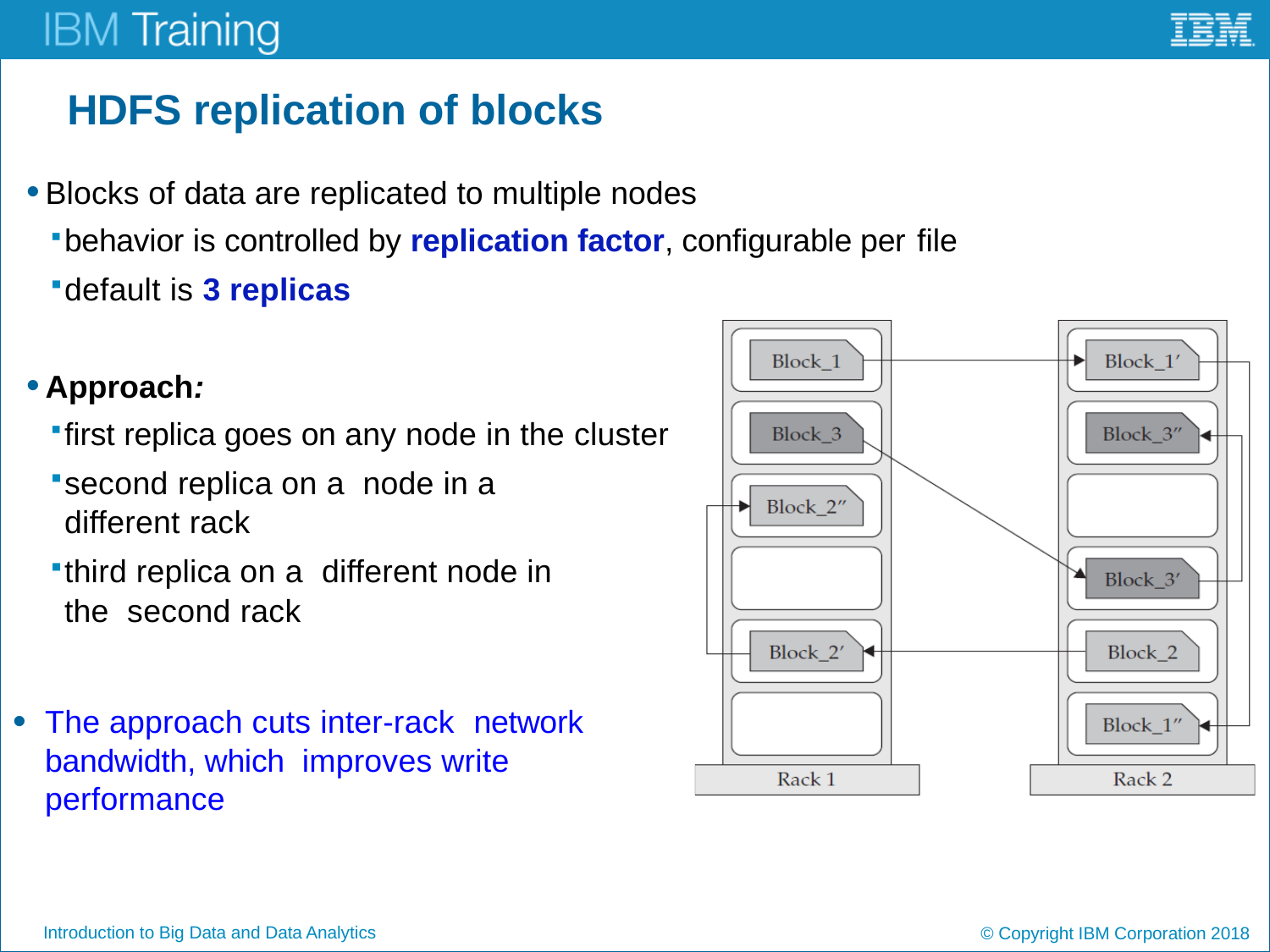

# HDFS replication of blocks
Blocks of data are replicated to multiple nodes
behavior is controlled by replication factor, configurable per file
default is 3 replicas

Approach:
first replica goes on any node in the cluster
second replica on a  node in a different rack
third replica on a  different node in the  second rack

The approach cuts inter-rack  network bandwidth, which  improves write performance